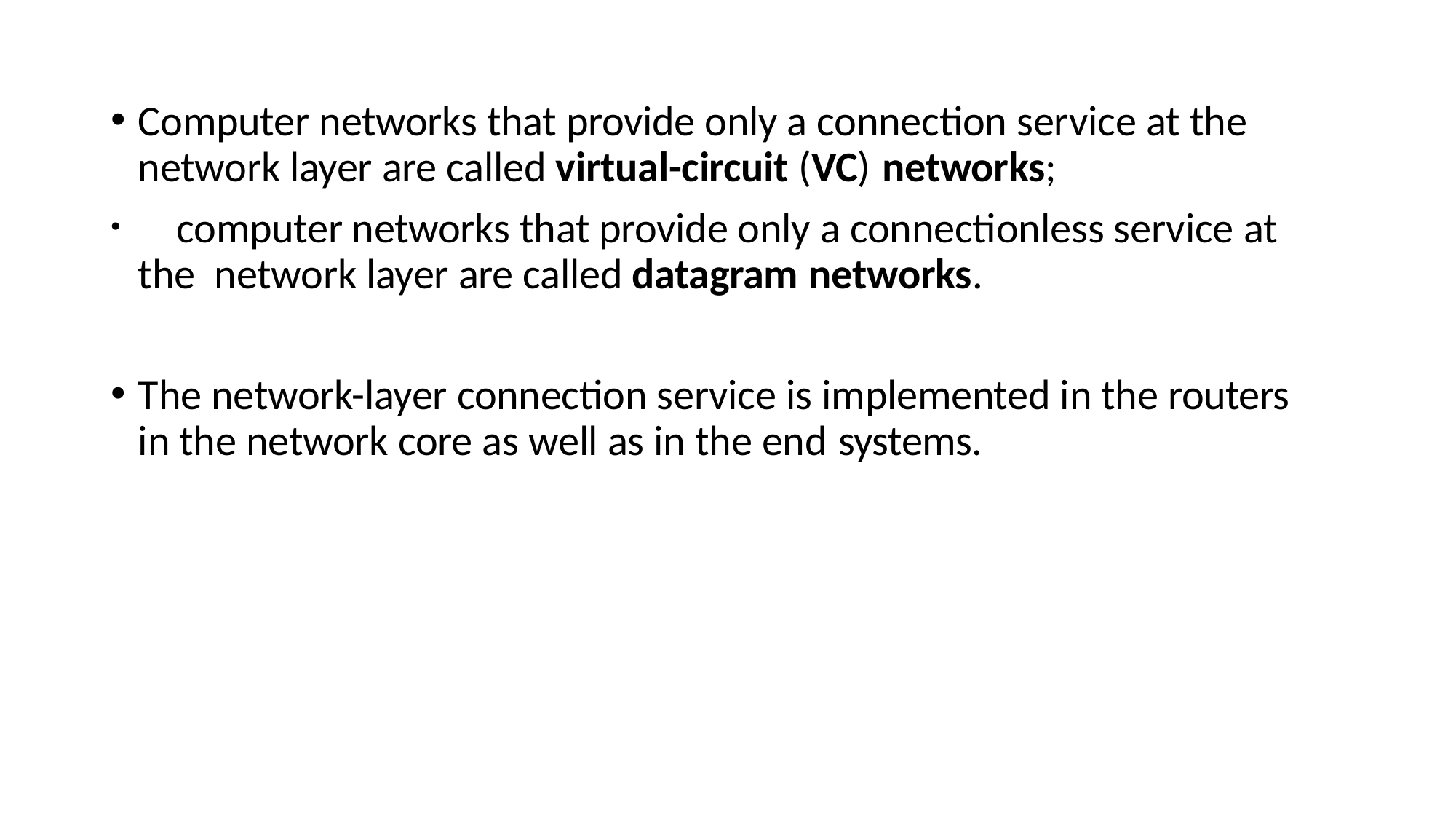

Computer networks that provide only a connection service at the  network layer are called virtual-circuit (VC) networks;
	computer networks that provide only a connectionless service at the  network layer are called datagram networks.

The network-layer connection service is implemented in the routers  in the network core as well as in the end systems.